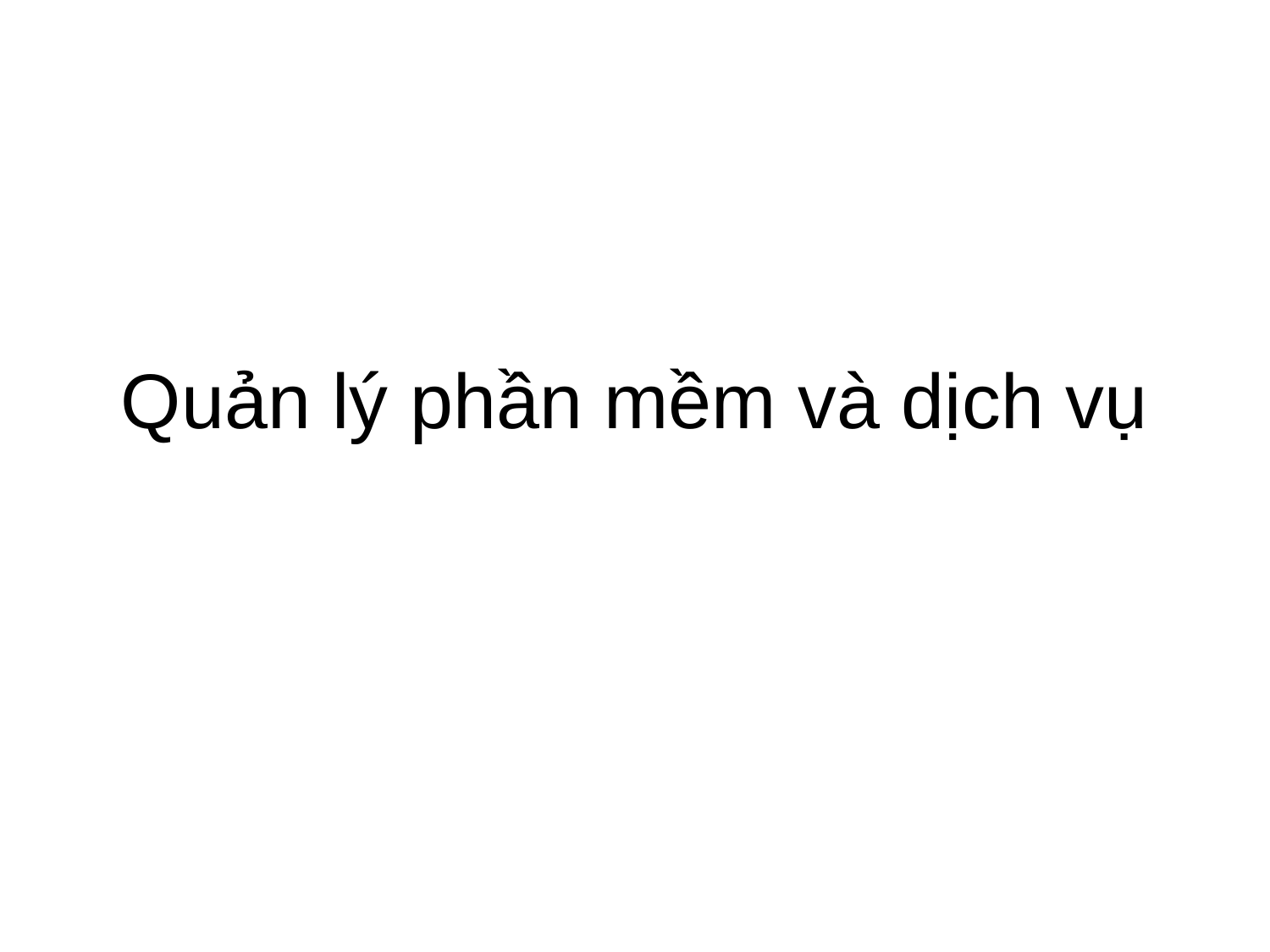

# Quản lý phần mềm và dịch vụ